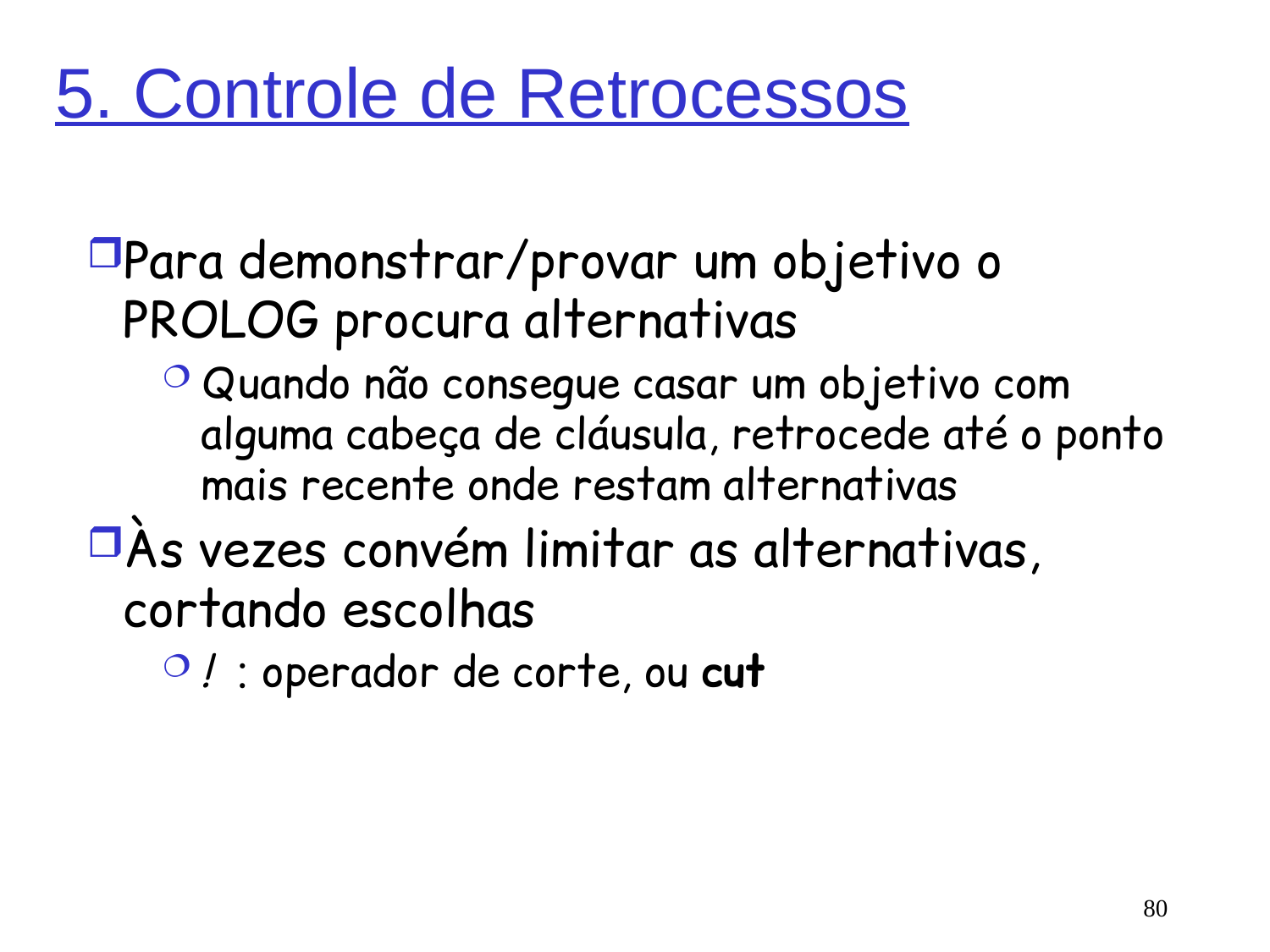

# 5. Controle de Retrocessos
Para demonstrar/provar um objetivo o PROLOG procura alternativas
Quando não consegue casar um objetivo com alguma cabeça de cláusula, retrocede até o ponto mais recente onde restam alternativas
Às vezes convém limitar as alternativas, cortando escolhas
!  : operador de corte, ou cut